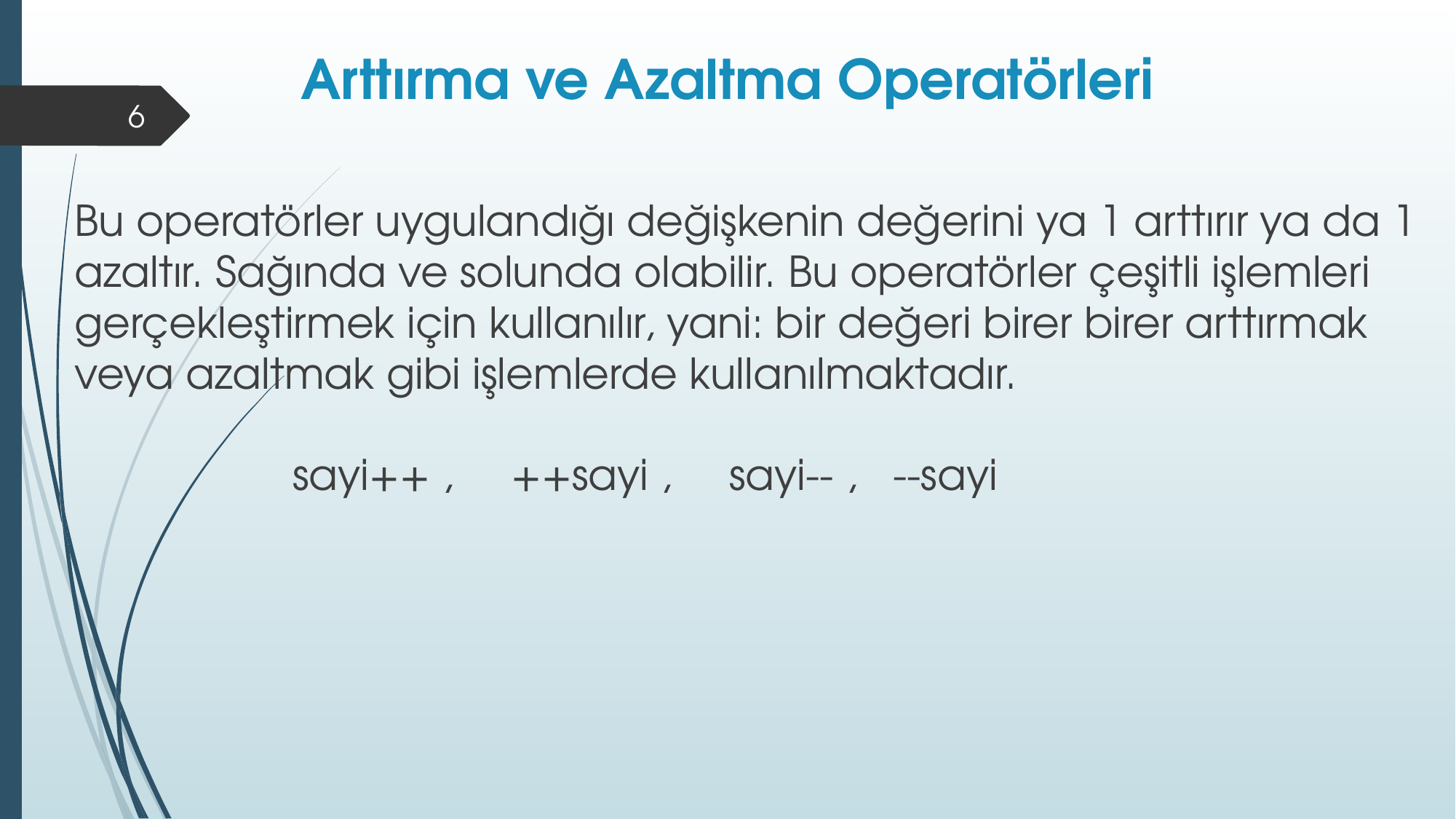

# Arttırma ve Azaltma Operatörleri
6
Bu operatörler uygulandığı değişkenin değerini ya 1 arttırır ya da 1 azaltır. Sağında ve solunda olabilir. Bu operatörler çeşitli işlemleri gerçekleştirmek için kullanılır, yani: bir değeri birer birer arttırmak veya azaltmak gibi işlemlerde kullanılmaktadır.

		sayi++ ,	++sayi ,	sayi-- ,   --sayi